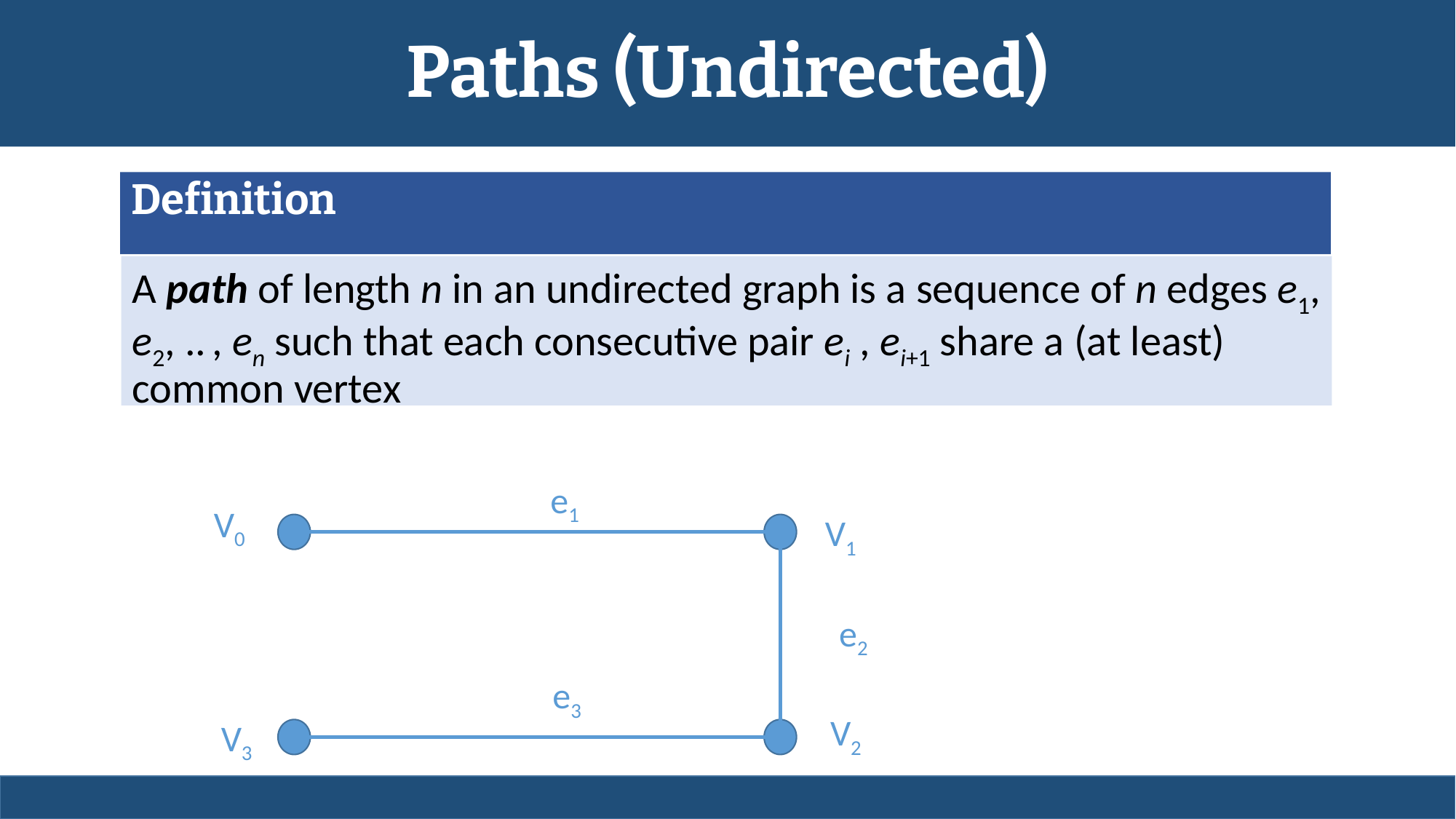

# Paths (Undirected)

Definition
A path of length n in an undirected graph is a sequence of n edges e1, e2, .. , en such that each consecutive pair ei , ei+1 share a (at least) common vertex

e1
V0

V1
e2
e3

V2
V3
2